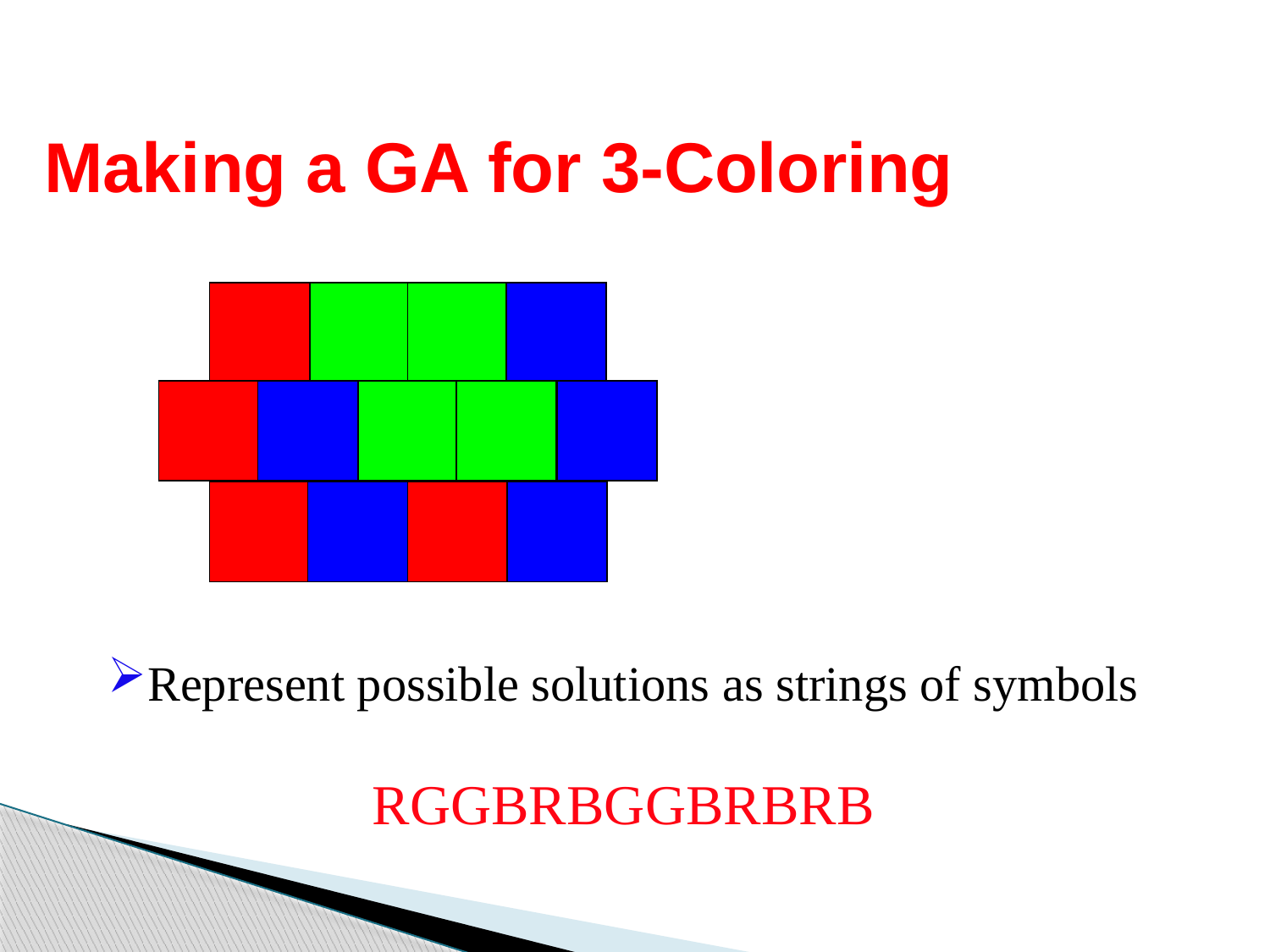

Making a GA for 3-Coloring

Represent possible solutions as strings of symbols
RGGBRBGGBRBRB